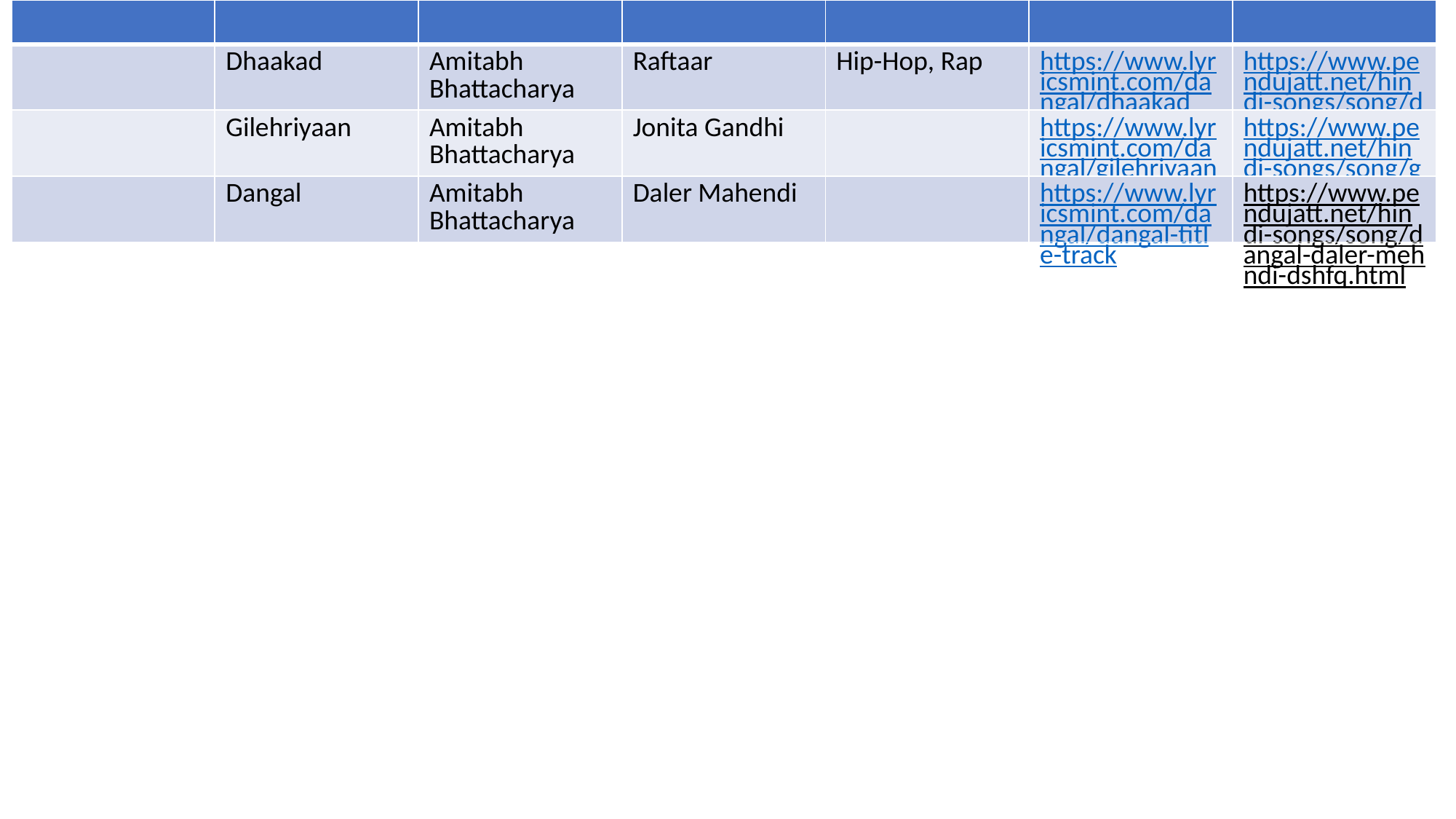

|  |  |  |  |  |  |  |
| --- | --- | --- | --- | --- | --- | --- |
|  | Dhaakad | Amitabh Bhattacharya | Raftaar | Hip-Hop, Rap | https://www.lyricsmint.com/dangal/dhaakad | https://www.pendujatt.net/hindi-songs/song/dhaakad-raftaar-amorj.html |
|  | Gilehriyaan | Amitabh Bhattacharya | Jonita Gandhi |  | https://www.lyricsmint.com/dangal/gilehriyaan | https://www.pendujatt.net/hindi-songs/song/gilehriyaan-jonita-gandhi-ammxt.html |
|  | Dangal | Amitabh Bhattacharya | Daler Mahendi |  | https://www.lyricsmint.com/dangal/dangal-title-track | https://www.pendujatt.net/hindi-songs/song/dangal-daler-mehndi-dshfq.html |